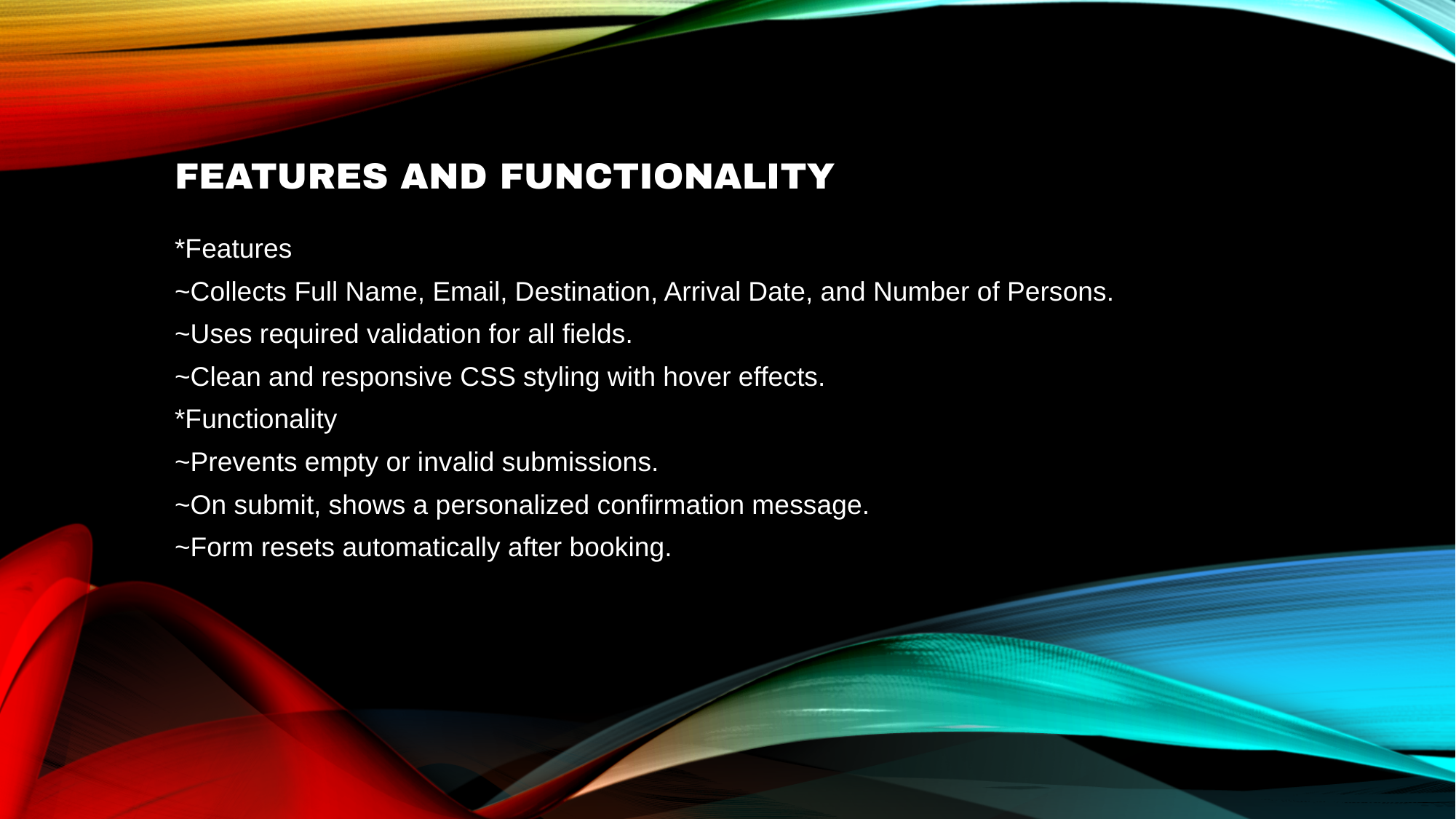

# Features and functionality
*Features
~Collects Full Name, Email, Destination, Arrival Date, and Number of Persons.
~Uses required validation for all fields.
~Clean and responsive CSS styling with hover effects.
*Functionality
~Prevents empty or invalid submissions.
~On submit, shows a personalized confirmation message.
~Form resets automatically after booking.